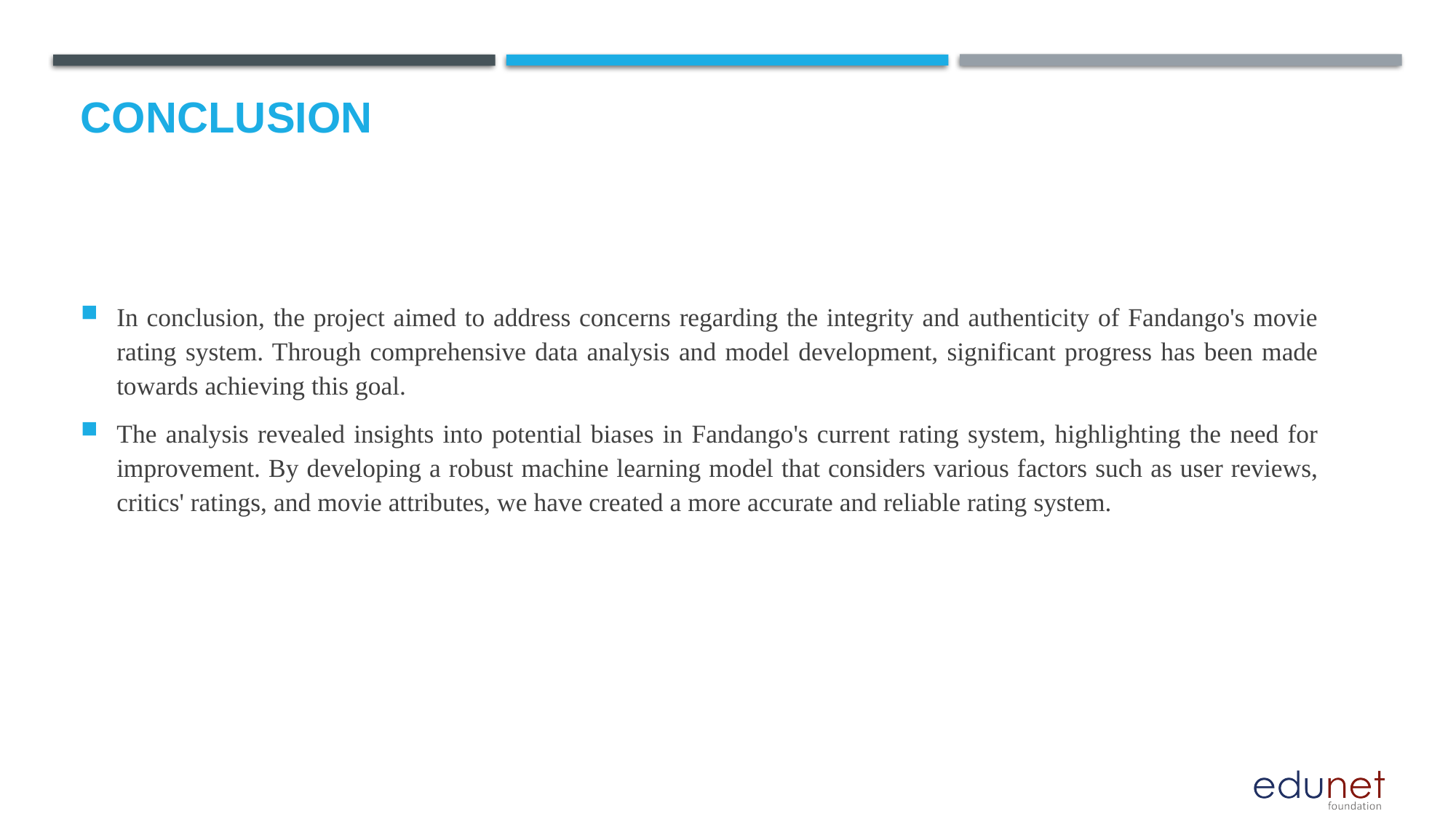

# Conclusion
In conclusion, the project aimed to address concerns regarding the integrity and authenticity of Fandango's movie rating system. Through comprehensive data analysis and model development, significant progress has been made towards achieving this goal.
The analysis revealed insights into potential biases in Fandango's current rating system, highlighting the need for improvement. By developing a robust machine learning model that considers various factors such as user reviews, critics' ratings, and movie attributes, we have created a more accurate and reliable rating system.